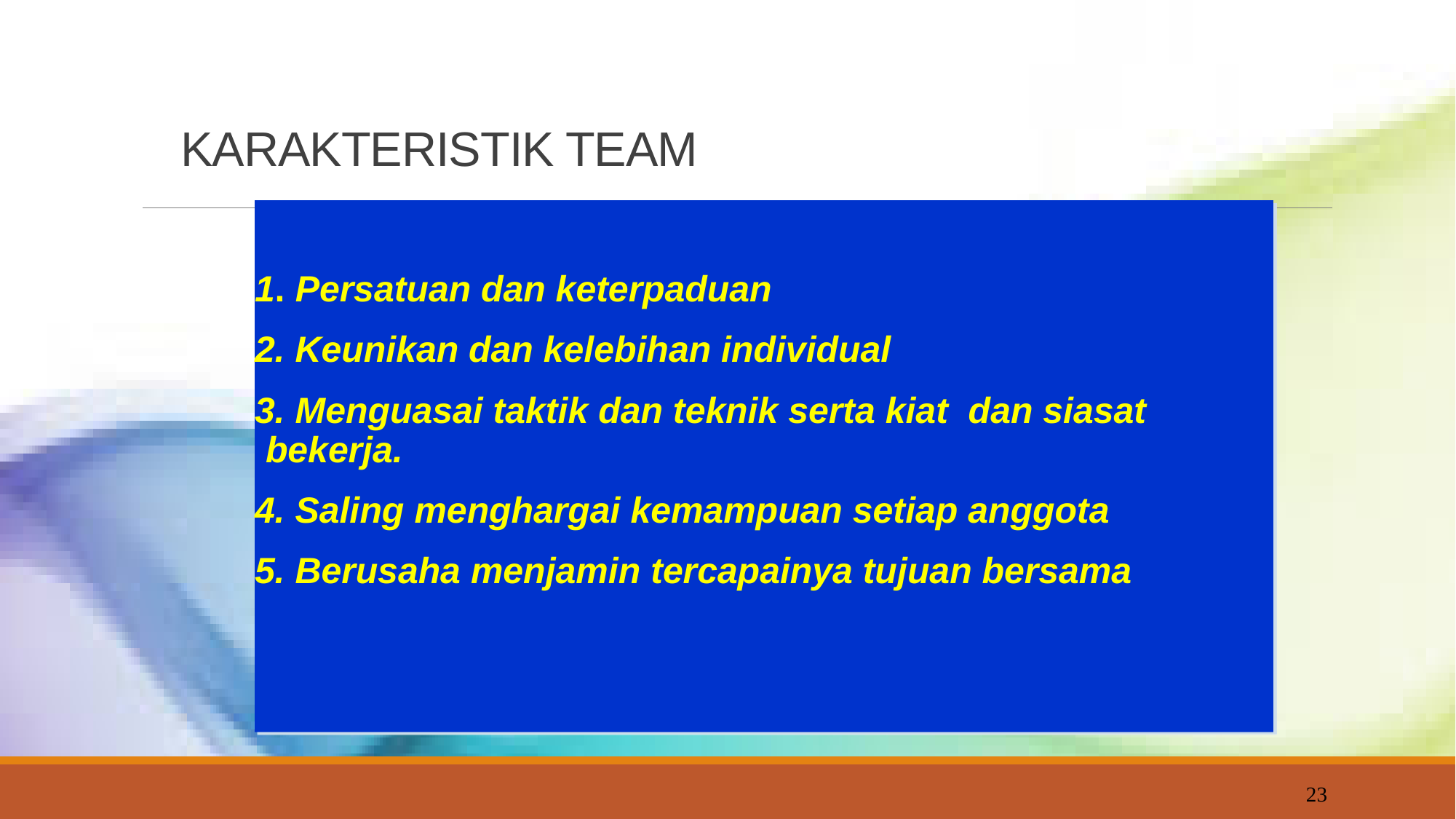

# KARAKTERISTIK TEAM

1. Persatuan dan keterpaduan
2. Keunikan dan kelebihan individual
3. Menguasai taktik dan teknik serta kiat  dan siasat bekerja.
4. Saling menghargai kemampuan setiap anggota
5. Berusaha menjamin tercapainya tujuan bersama
23